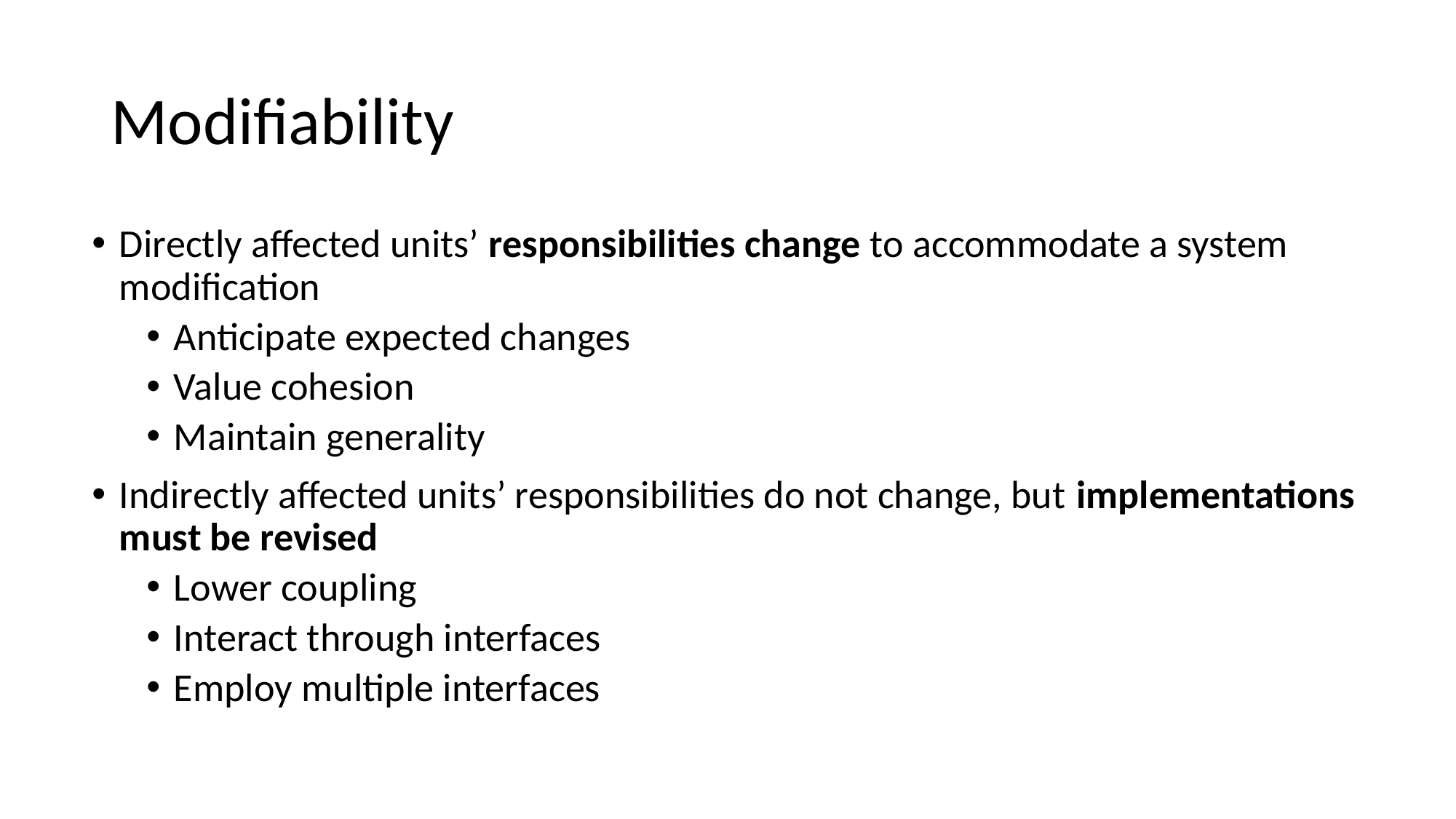

# Modifiability
Directly affected units’ responsibilities change to accommodate a system modification
Anticipate expected changes
Value cohesion
Maintain generality
Indirectly affected units’ responsibilities do not change, but implementations must be revised
Lower coupling
Interact through interfaces
Employ multiple interfaces